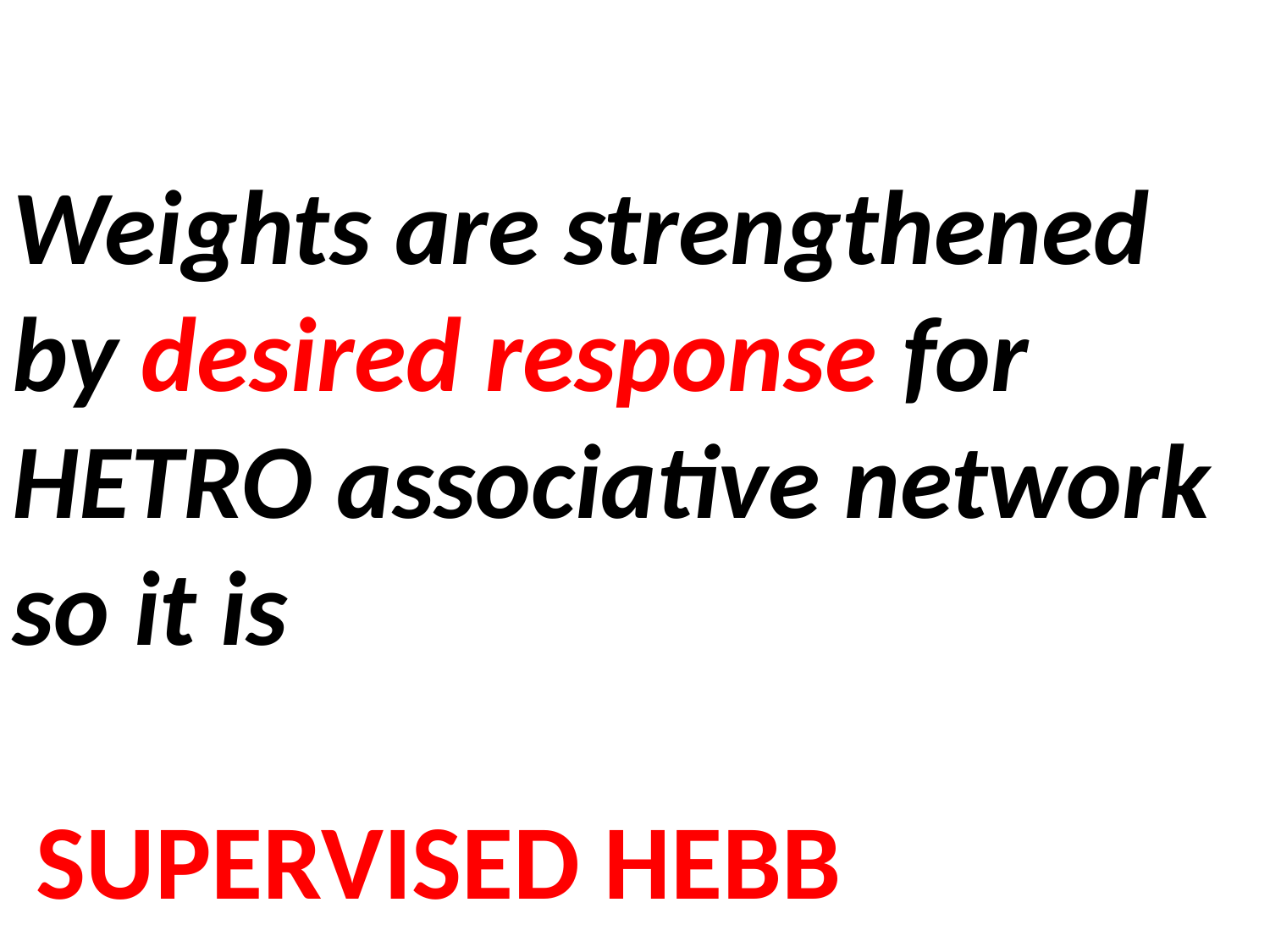

Weights are strengthened by desired response for HETRO associative network so it is

 SUPERVISED HEBB